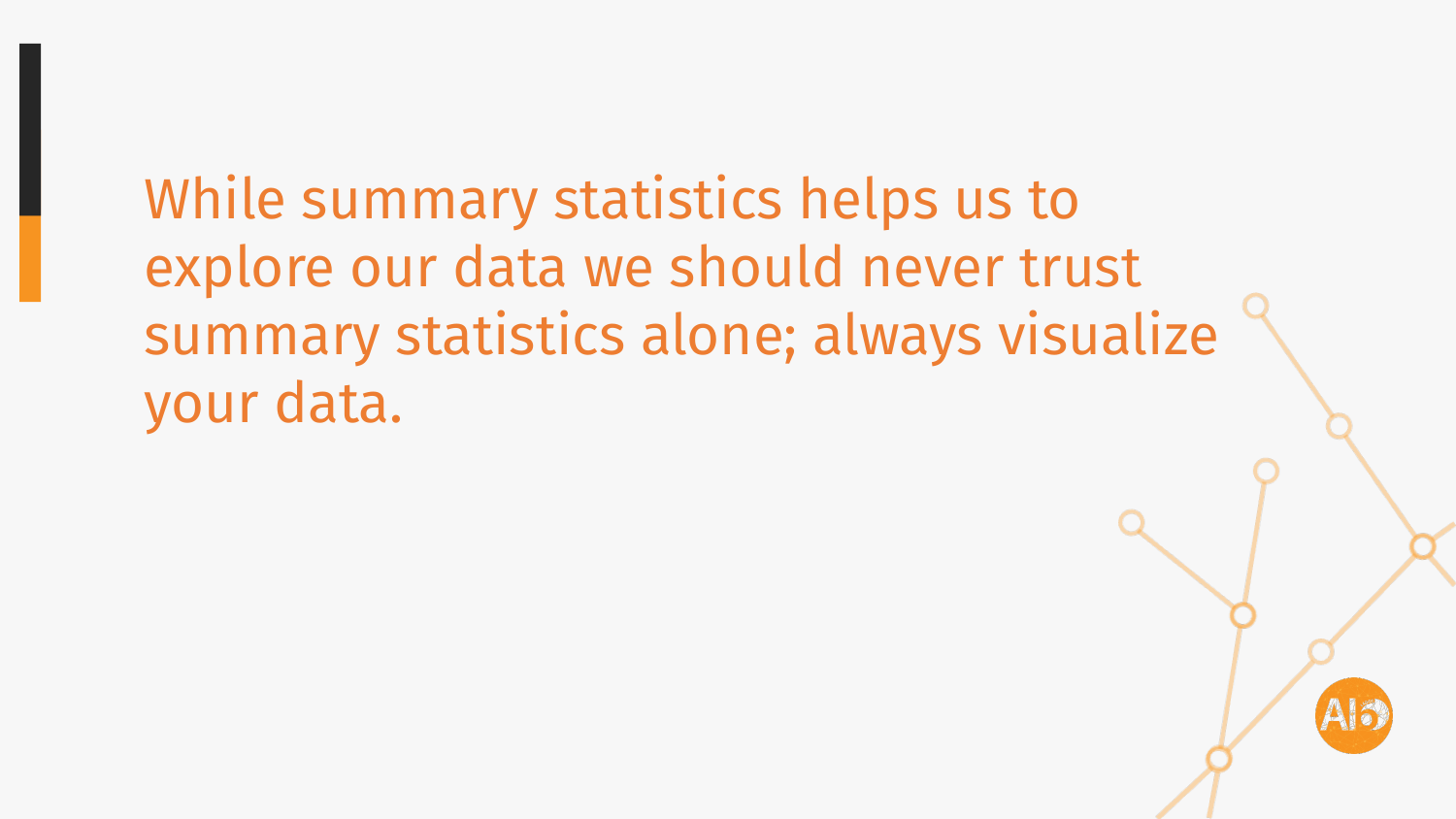

While summary statistics helps us to explore our data we should never trust summary statistics alone; always visualize your data.